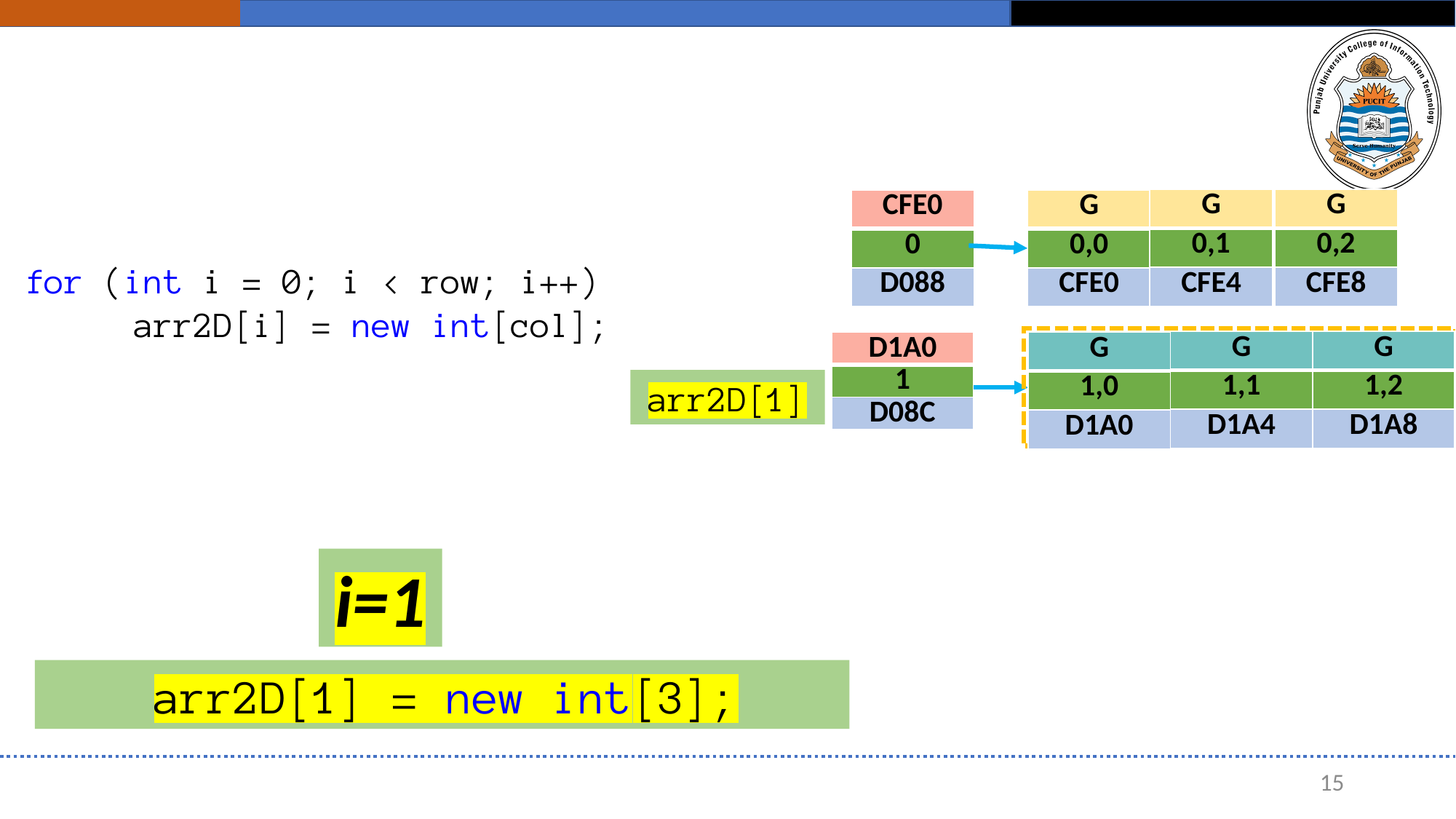

| G |
| --- |
| 0,1 |
| CFE4 |
| G |
| --- |
| 0,2 |
| CFE8 |
| CFE0 |
| --- |
| 0 |
| D088 |
| G |
| --- |
| 0,0 |
| CFE0 |
for (int i = 0; i < row; i++)
	arr2D[i] = new int[col];

| G |
| --- |
| 1,1 |
| D1A4 |
| G |
| --- |
| 1,2 |
| D1A8 |
| D1A0 |
| --- |
| 1 |
| D08C |
| G |
| --- |
| 1,0 |
| D1A0 |
arr2D[1]
i=1
	arr2D[1] = new int[3];
15